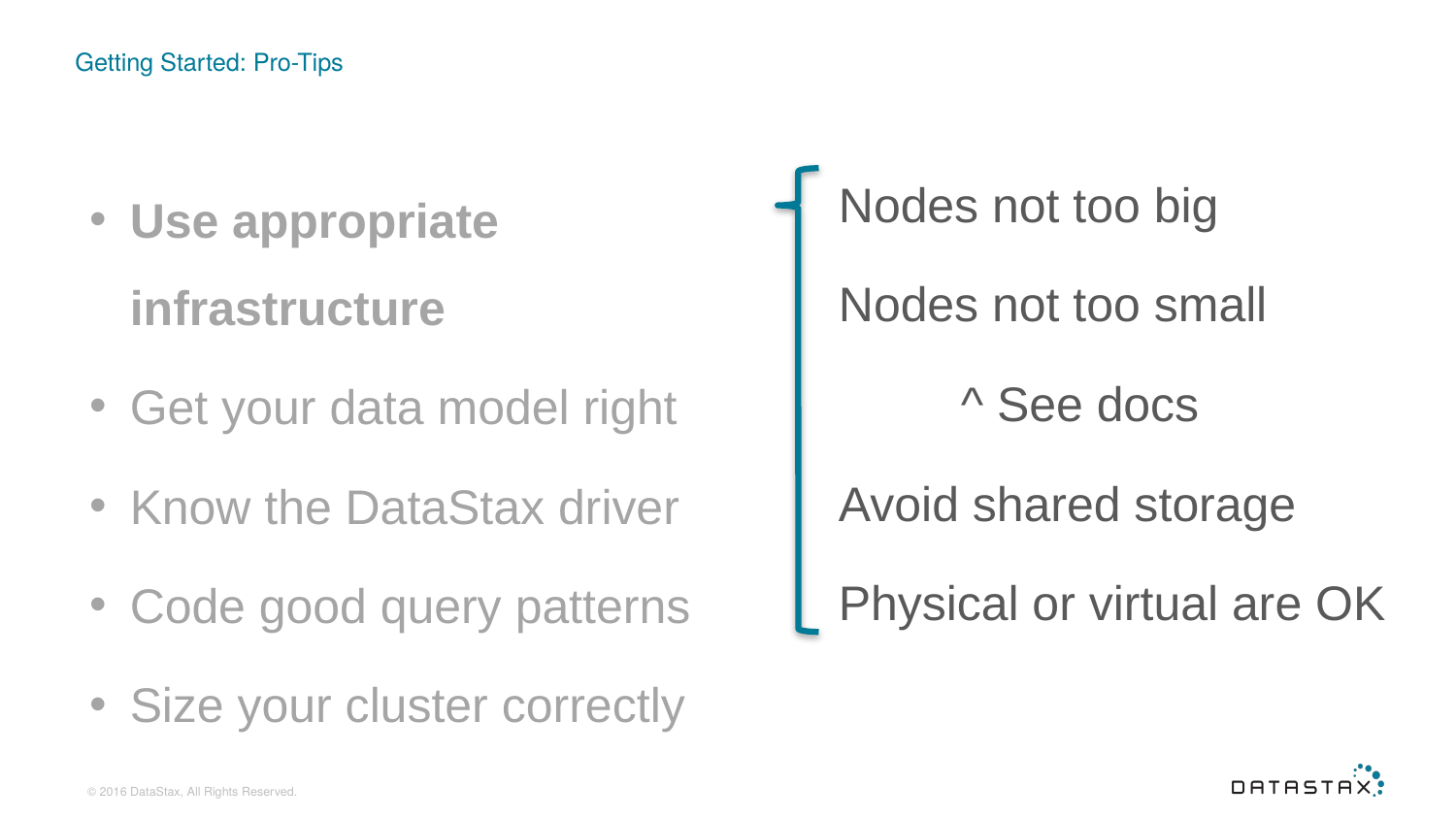

# Getting Started: Pro-Tips
Nodes not too big
Nodes not too small
         ^ See docs
Avoid shared storage
Physical or virtual are OK
Use appropriate infrastructure
Get your data model right
Know the DataStax driver
Code good query patterns
Size your cluster correctly

© 2016 DataStax, All Rights Reserved.